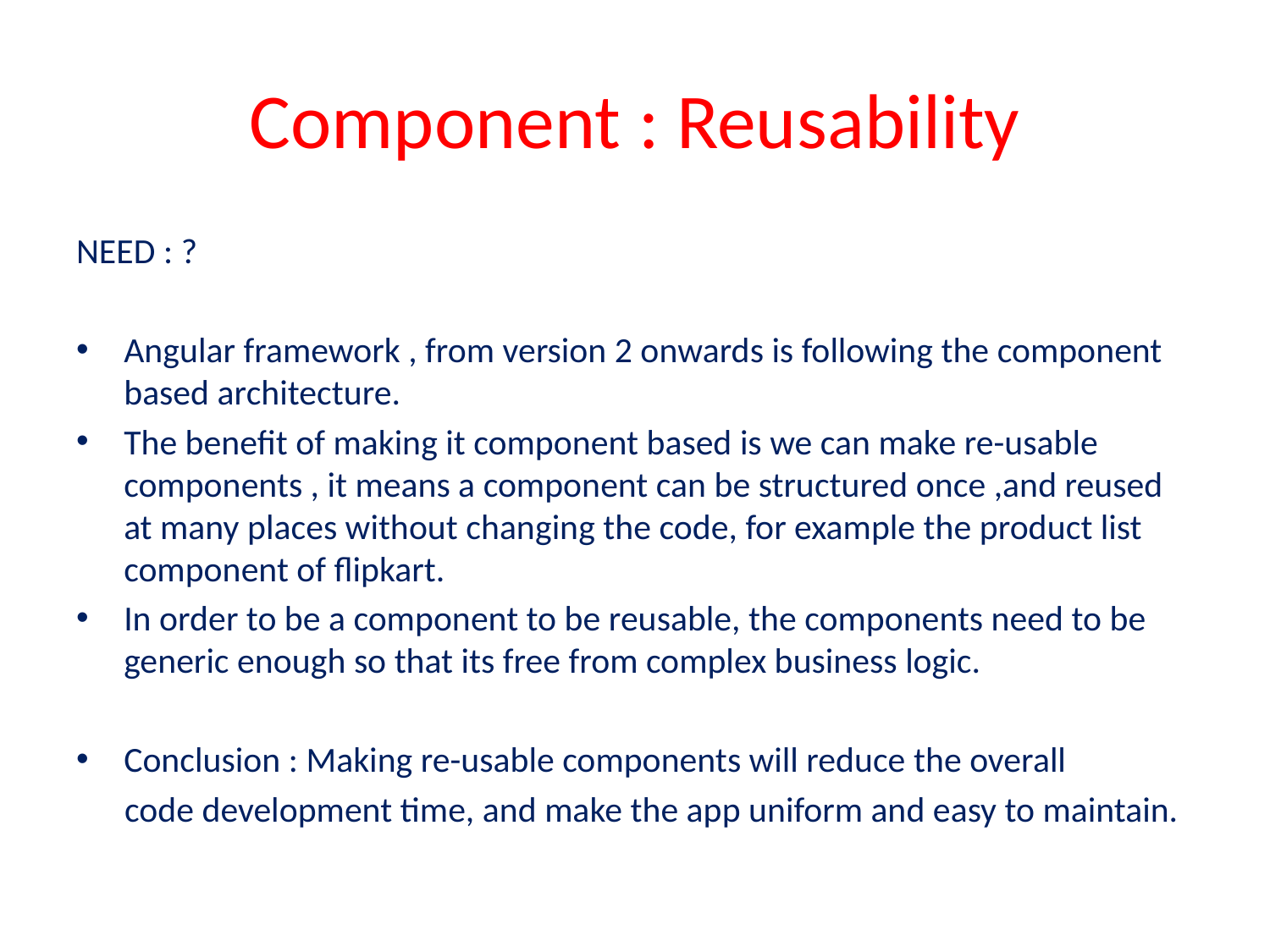

# Component : Reusability
NEED : ?

Angular framework , from version 2 onwards is following the component based architecture.
The benefit of making it component based is we can make re-usable components , it means a component can be structured once ,and reused at many places without changing the code, for example the product list component of flipkart.
In order to be a component to be reusable, the components need to be generic enough so that its free from complex business logic.

Conclusion : Making re-usable components will reduce the overall
      code development time, and make the app uniform and easy to maintain.